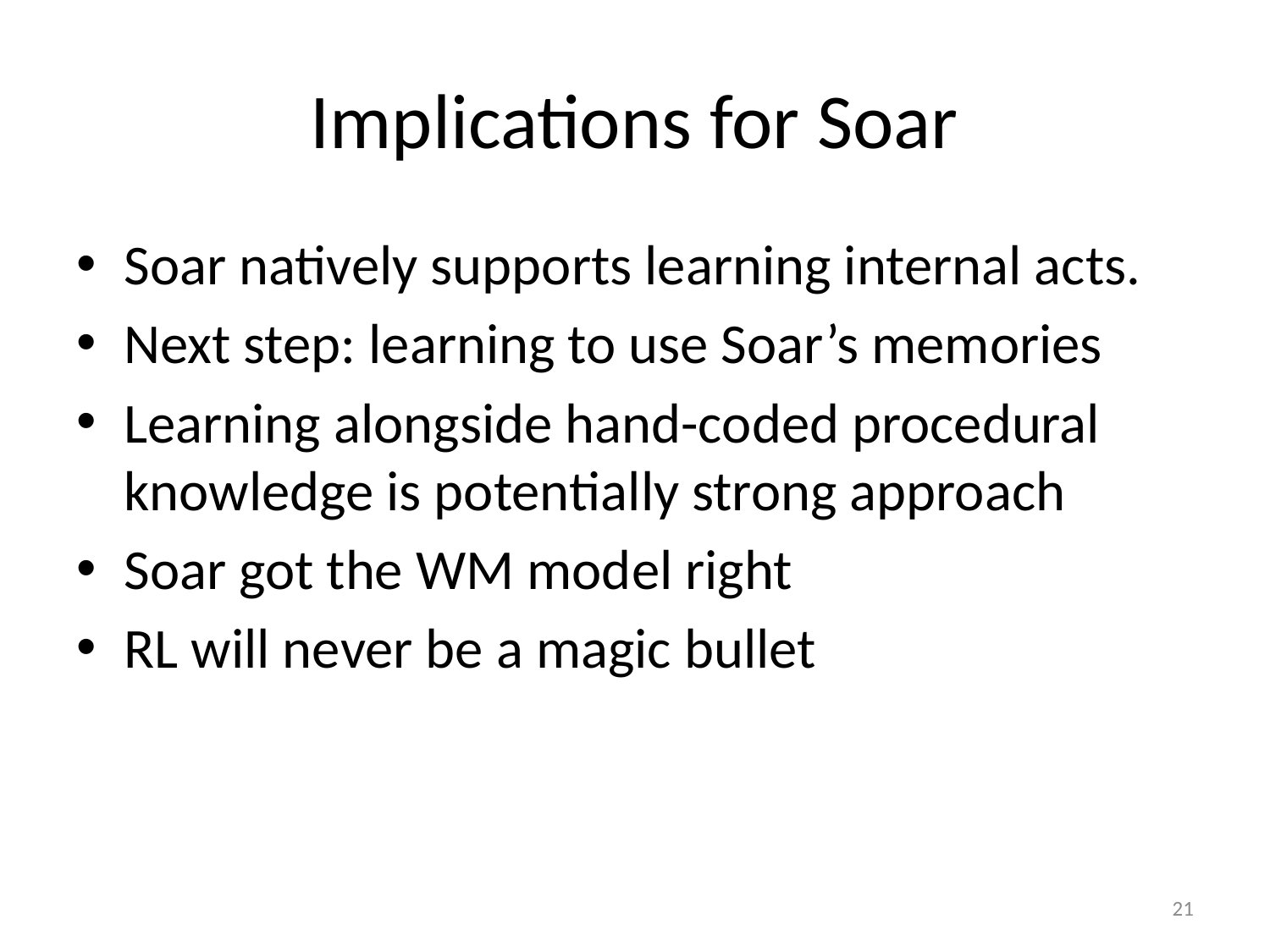

# Implications for Soar
Soar natively supports learning internal acts.
Next step: learning to use Soar’s memories
Learning alongside hand-coded procedural knowledge is potentially strong approach
Soar got the WM model right
RL will never be a magic bullet

21